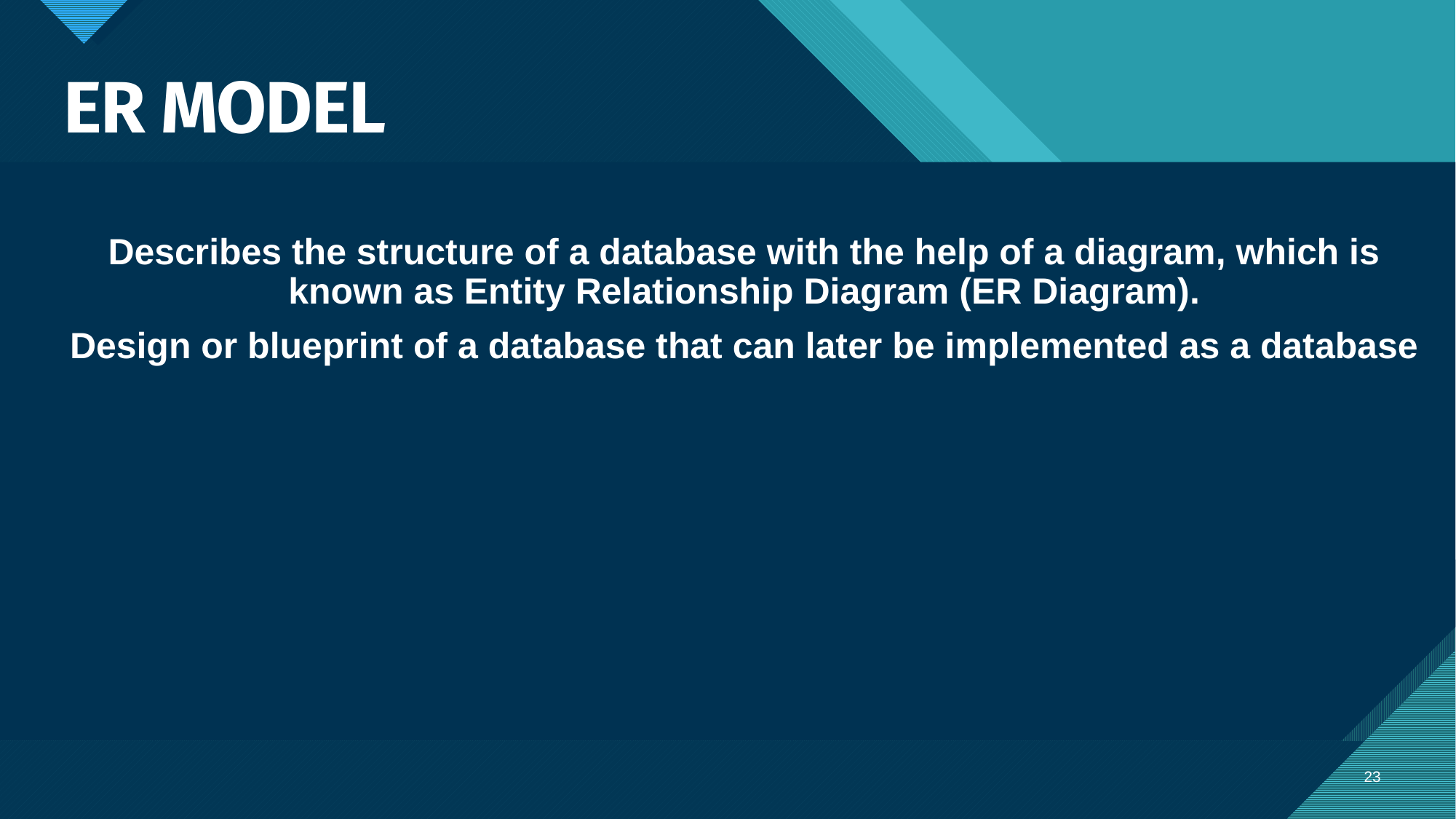

# ER MODEL
Describes the structure of a database with the help of a diagram, which is known as Entity Relationship Diagram (ER Diagram).
Design or blueprint of a database that can later be implemented as a database
23